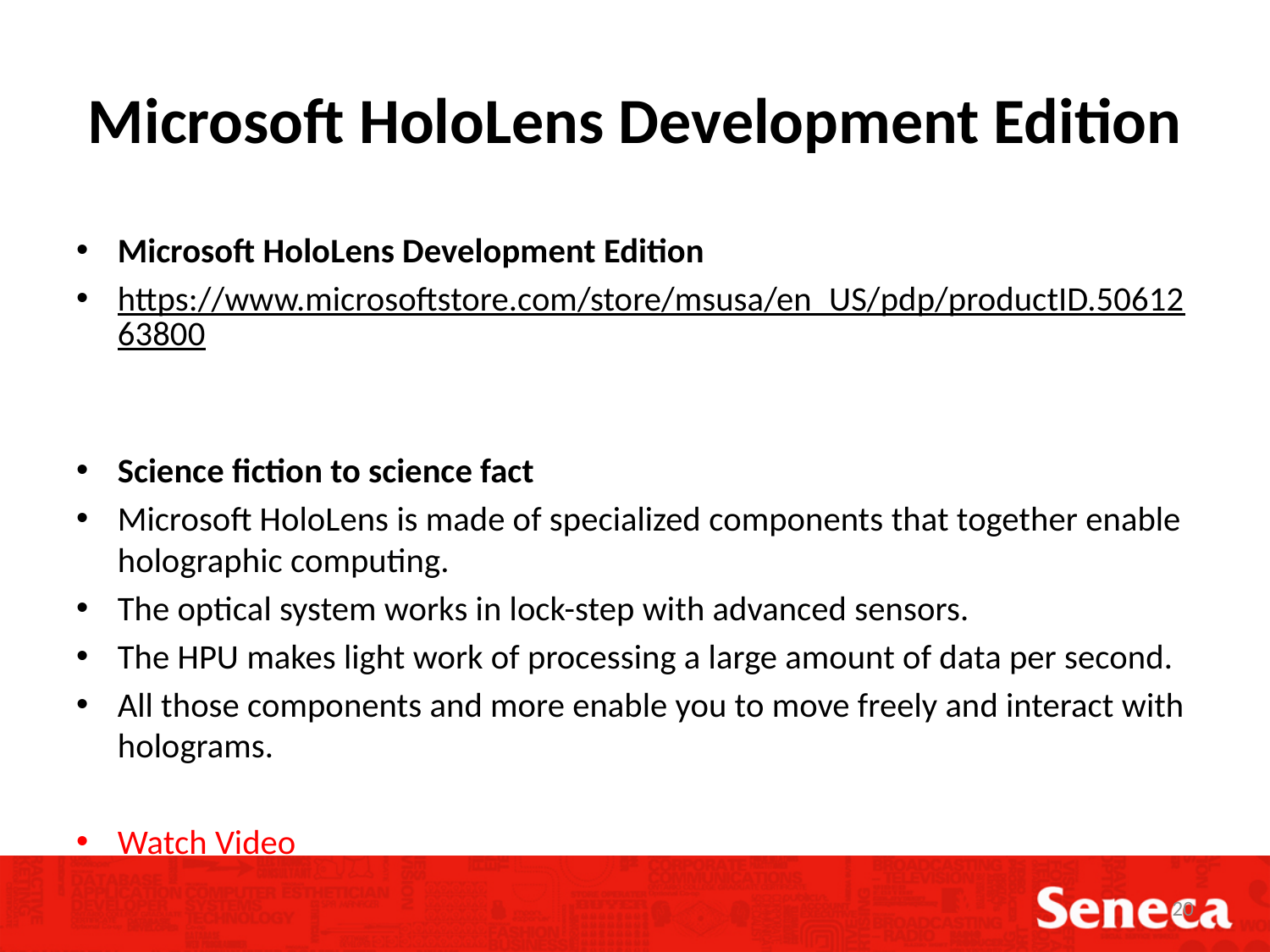

# Microsoft HoloLens Development Edition
Microsoft HoloLens Development Edition
https://www.microsoftstore.com/store/msusa/en_US/pdp/productID.5061263800

Science fiction to science fact
Microsoft HoloLens is made of specialized components that together enable holographic computing.
The optical system works in lock-step with advanced sensors.
The HPU makes light work of processing a large amount of data per second.
All those components and more enable you to move freely and interact with holograms.

Watch Video
20